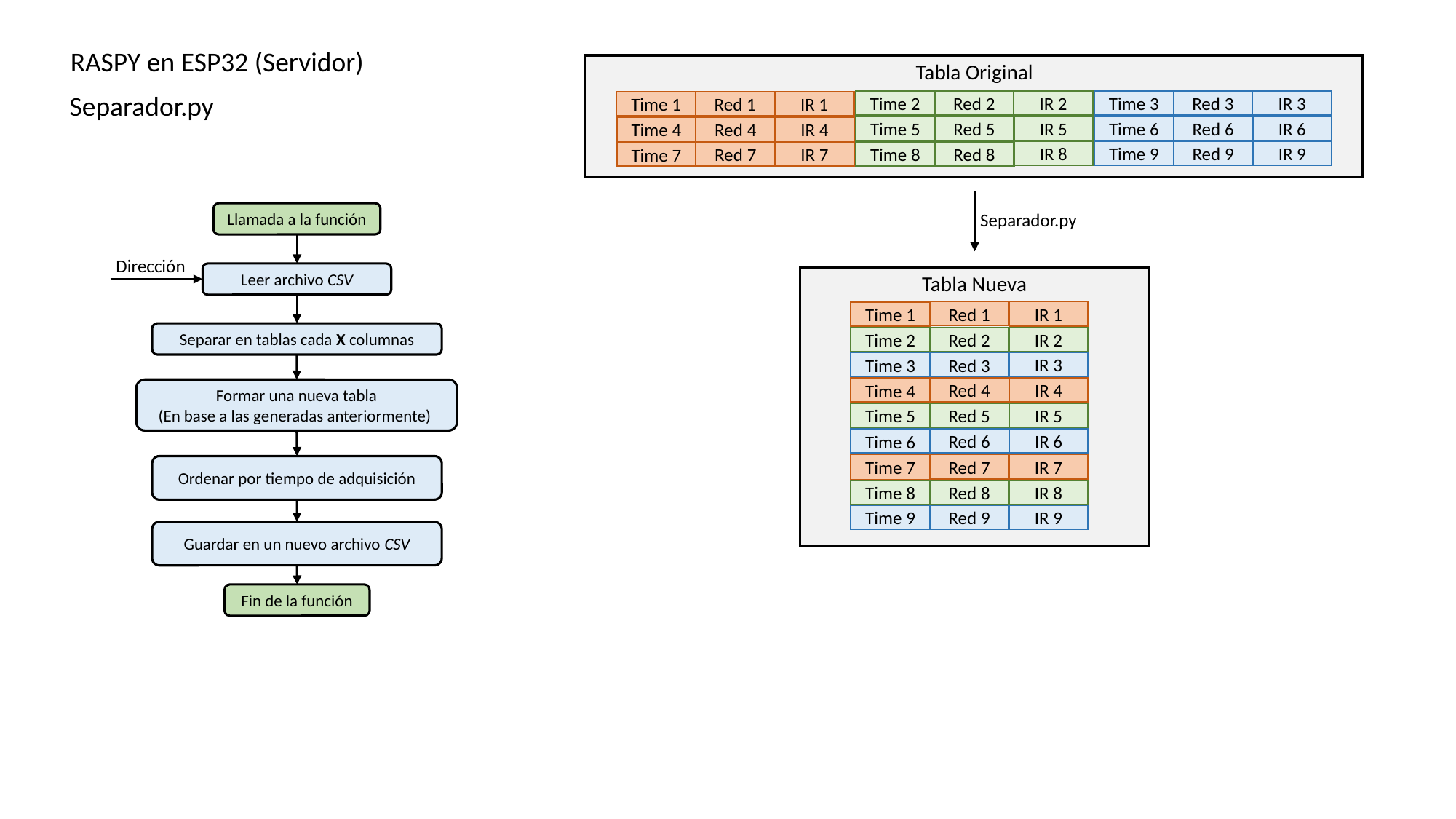

RASPY en ESP32 (Servidor)
Tabla Original

IR 3
Red 3
Time 3
IR 2
Red 2
Time 2
IR 1
Red 1
Time 1
IR 6
Red 6
Time 6
IR 5
Red 5
Time 5
IR 4
Red 4
Time 4
IR 9
Red 9
Time 9
IR 8
Red 8
Time 8
IR 7
Red 7
Time 7
Separador.py
Tabla Nueva

IR 1
Red 1
Time 1
IR 2
Red 2
Time 2
IR 3
Red 3
Time 3
IR 4
Red 4
Time 4
IR 5
Red 5
Time 5
IR 6
Red 6
Time 6
IR 7
Red 7
Time 7
IR 8
Red 8
Time 8
IR 9
Red 9
Time 9
Separador.py
Llamada a la función
Leer archivo CSV
Separar en tablas cada X columnas
Formar una nueva tabla
(En base a las generadas anteriormente)
Ordenar por tiempo de adquisición
Fin de la función
Dirección
Guardar en un nuevo archivo CSV